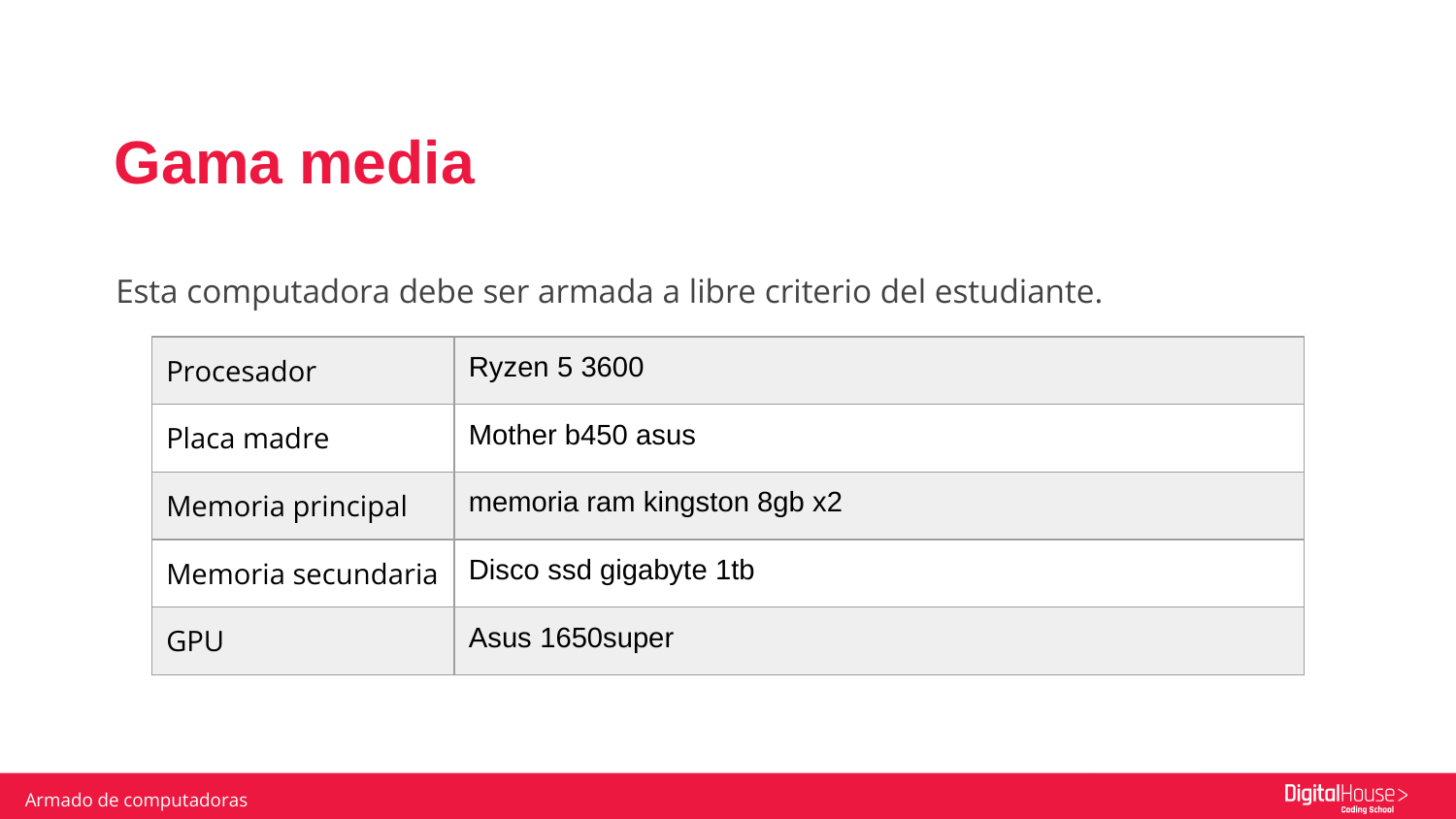

Gama media
Esta computadora debe ser armada a libre criterio del estudiante.

| Procesador | Ryzen 5 3600 |
| --- | --- |
| Placa madre | Mother b450 asus |
| Memoria principal | memoria ram kingston 8gb x2 |
| Memoria secundaria | Disco ssd gigabyte 1tb |
| GPU | Asus 1650super |